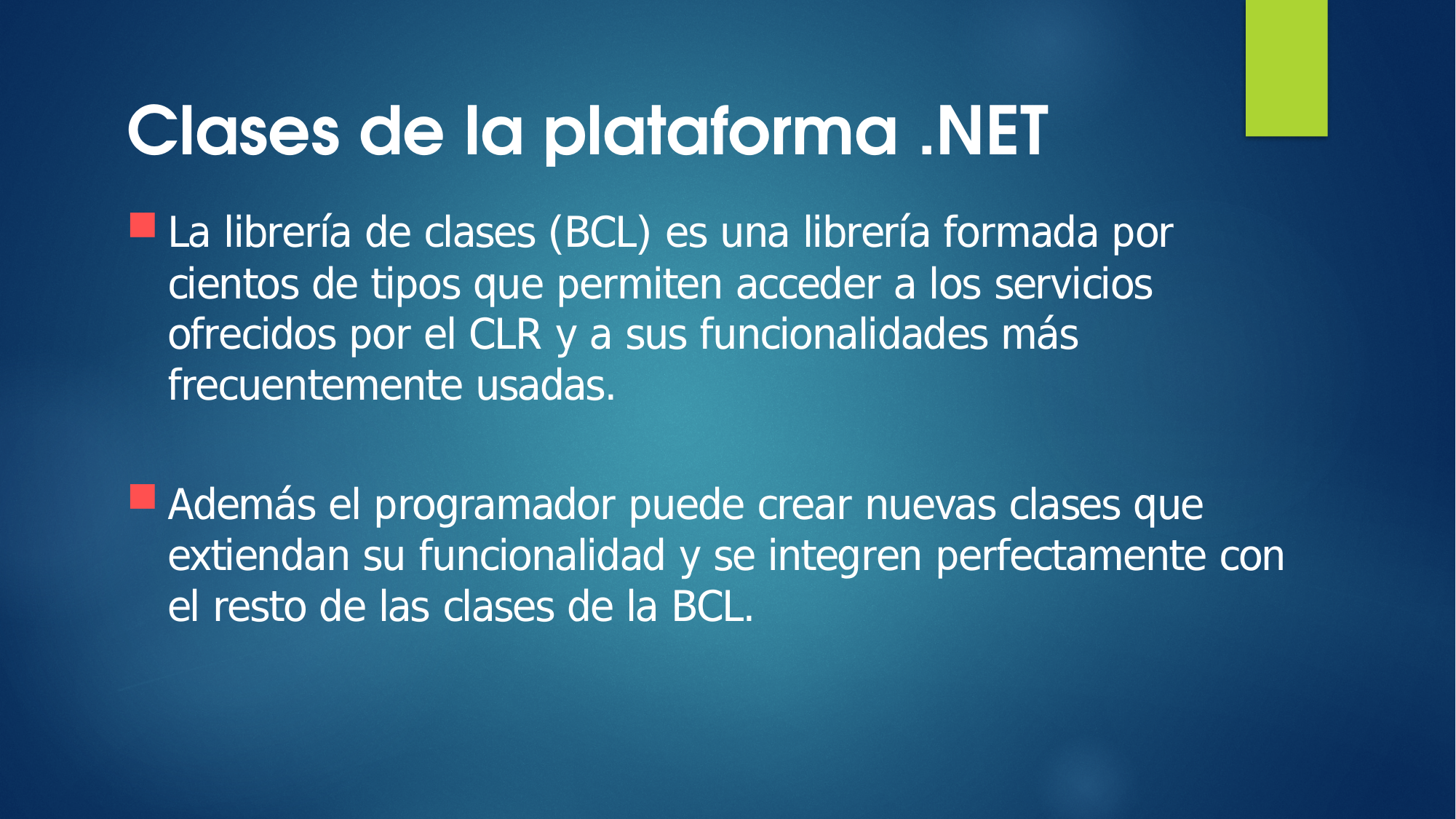

Clases de la plataforma .NET
La librería de clases (BCL) es una librería formada por cientos de tipos que permiten acceder a los servicios ofrecidos por el CLR y a sus funcionalidades más frecuentemente usadas.

Además el programador puede crear nuevas clases que extiendan su funcionalidad y se integren perfectamente con el resto de las clases de la BCL.